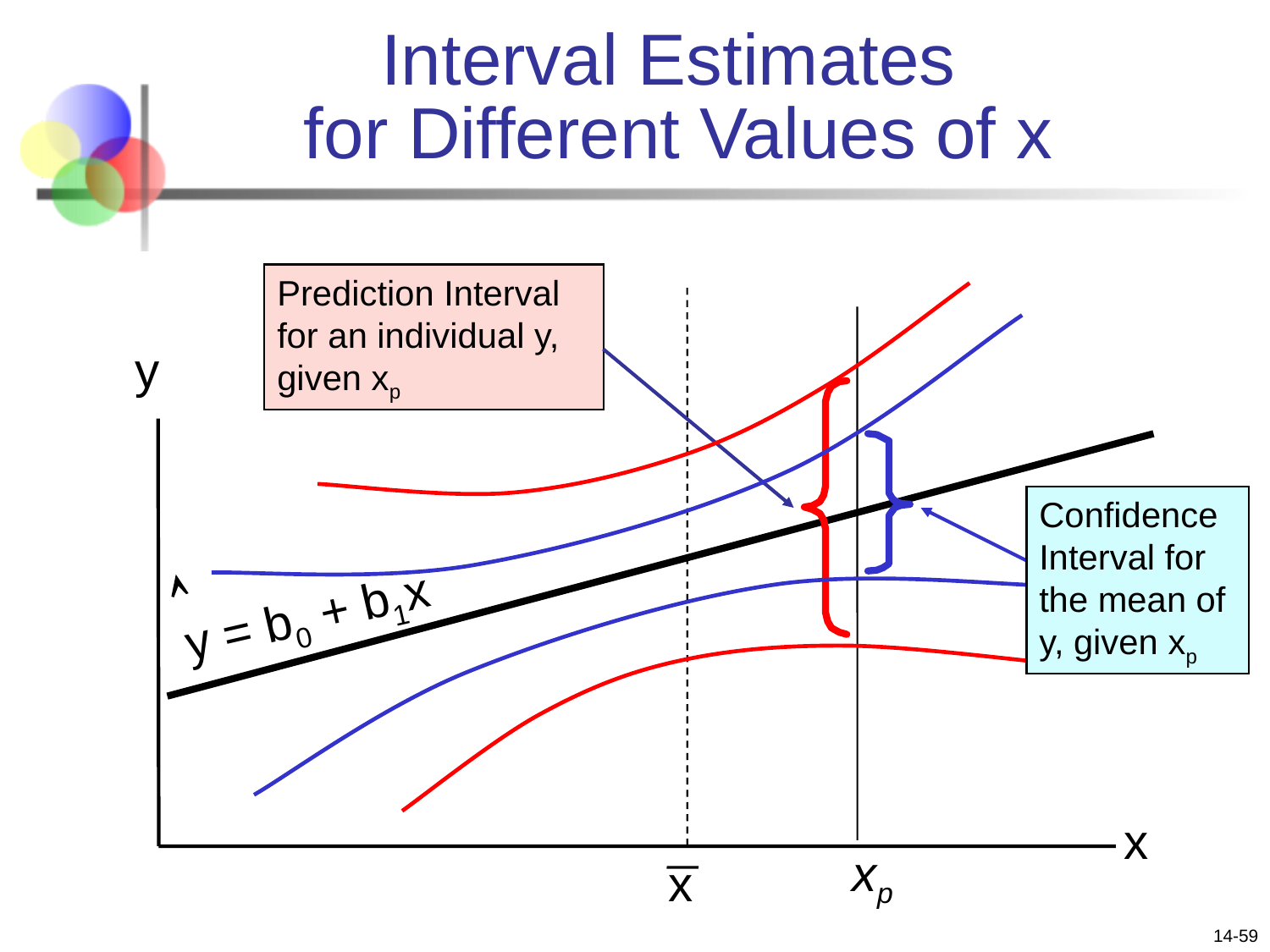

# Interval Estimates for Different Values of x
Prediction Interval for an individual y, given xp

y

Confidence Interval for the mean of y, given xp

∧

y = b0 + b1x

x
   xp

x

14-59